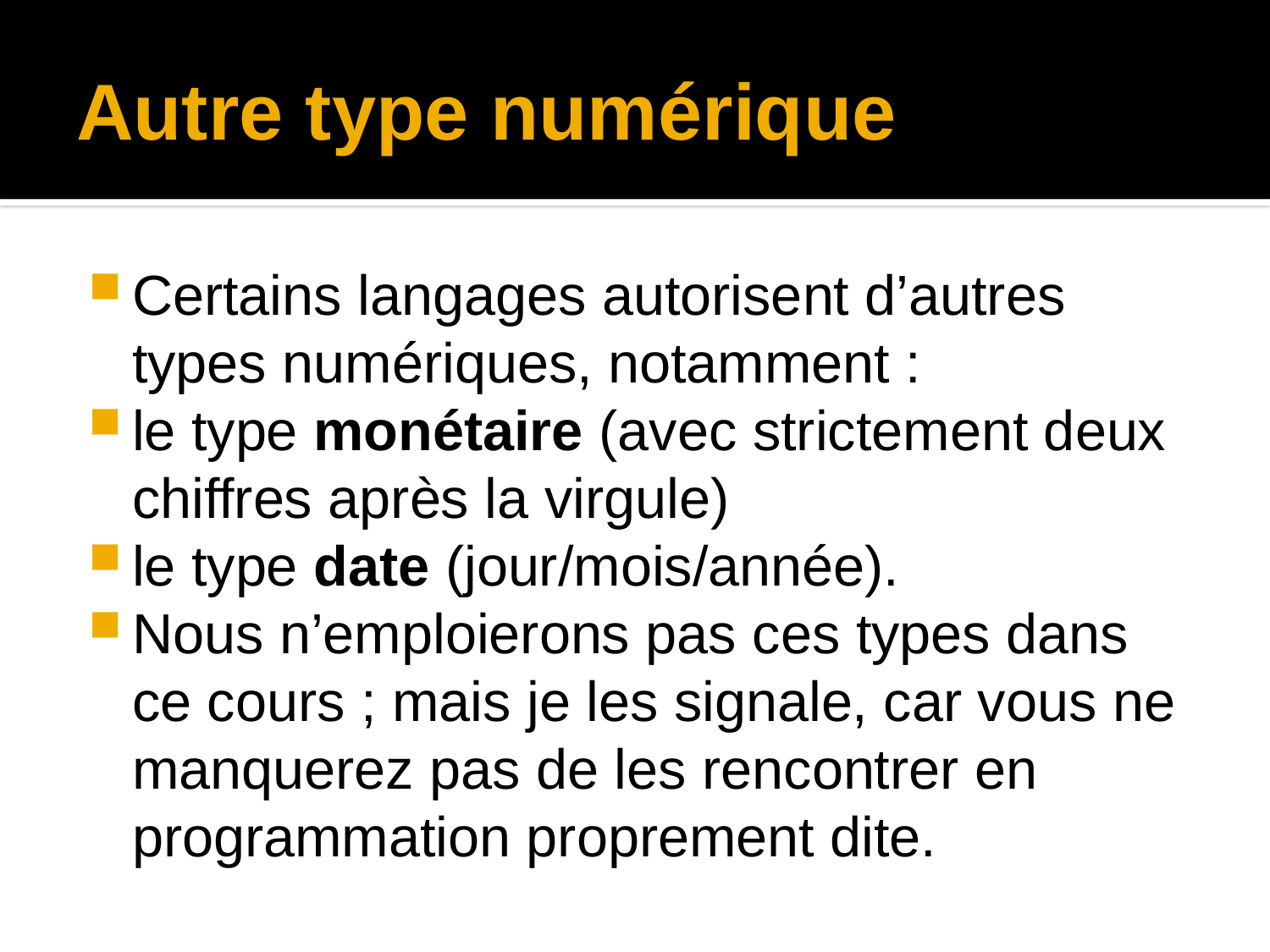

# Autre type numérique
Certains langages autorisent d’autres types numériques, notamment :
le type monétaire (avec strictement deux chiffres après la virgule)
le type date (jour/mois/année).
Nous n’emploierons pas ces types dans ce cours ; mais je les signale, car vous ne manquerez pas de les rencontrer en programmation proprement dite.